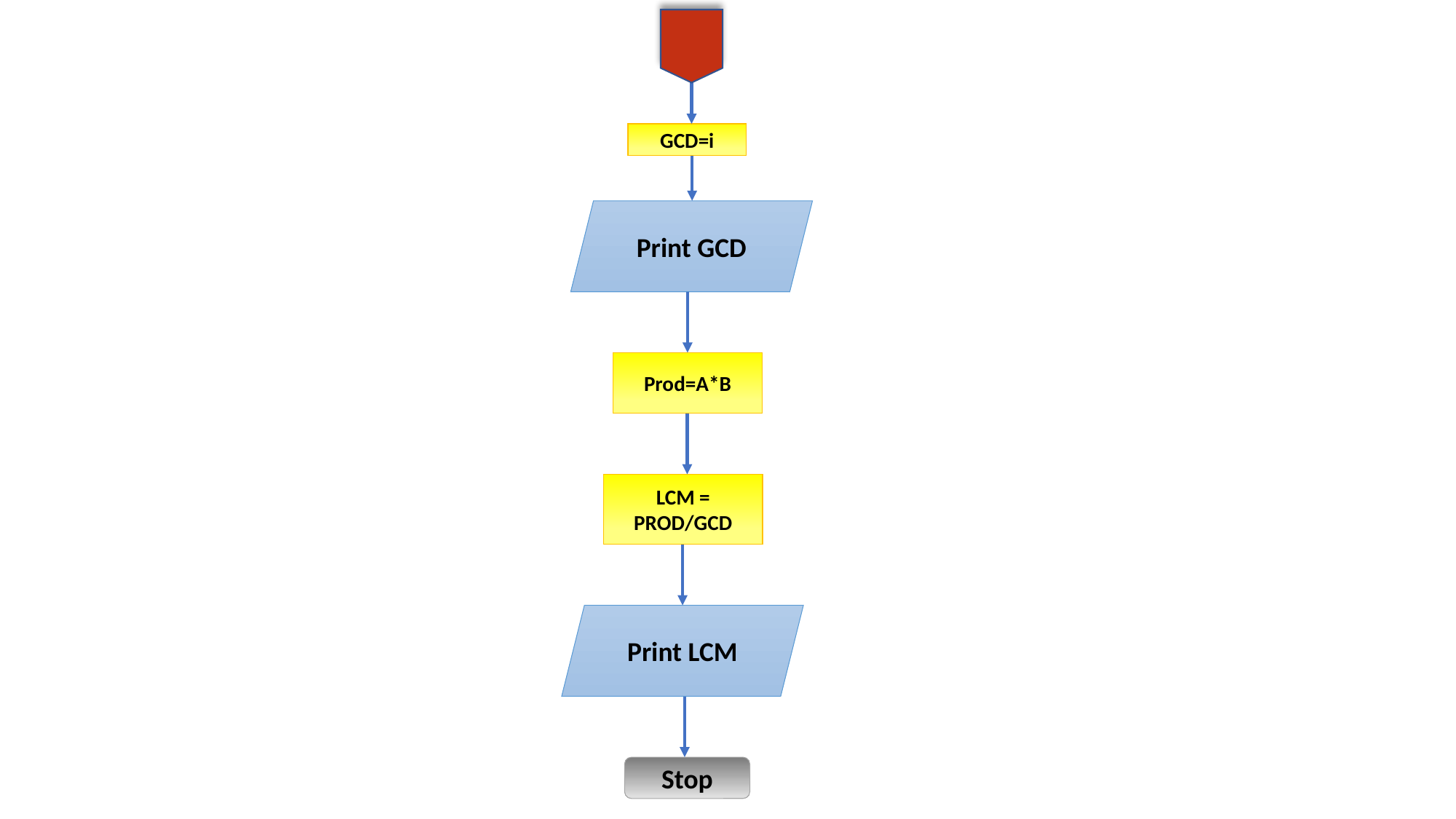

GCD=i
Print GCD
Prod=A*B
LCM = PROD/GCD
Print LCM
Stop